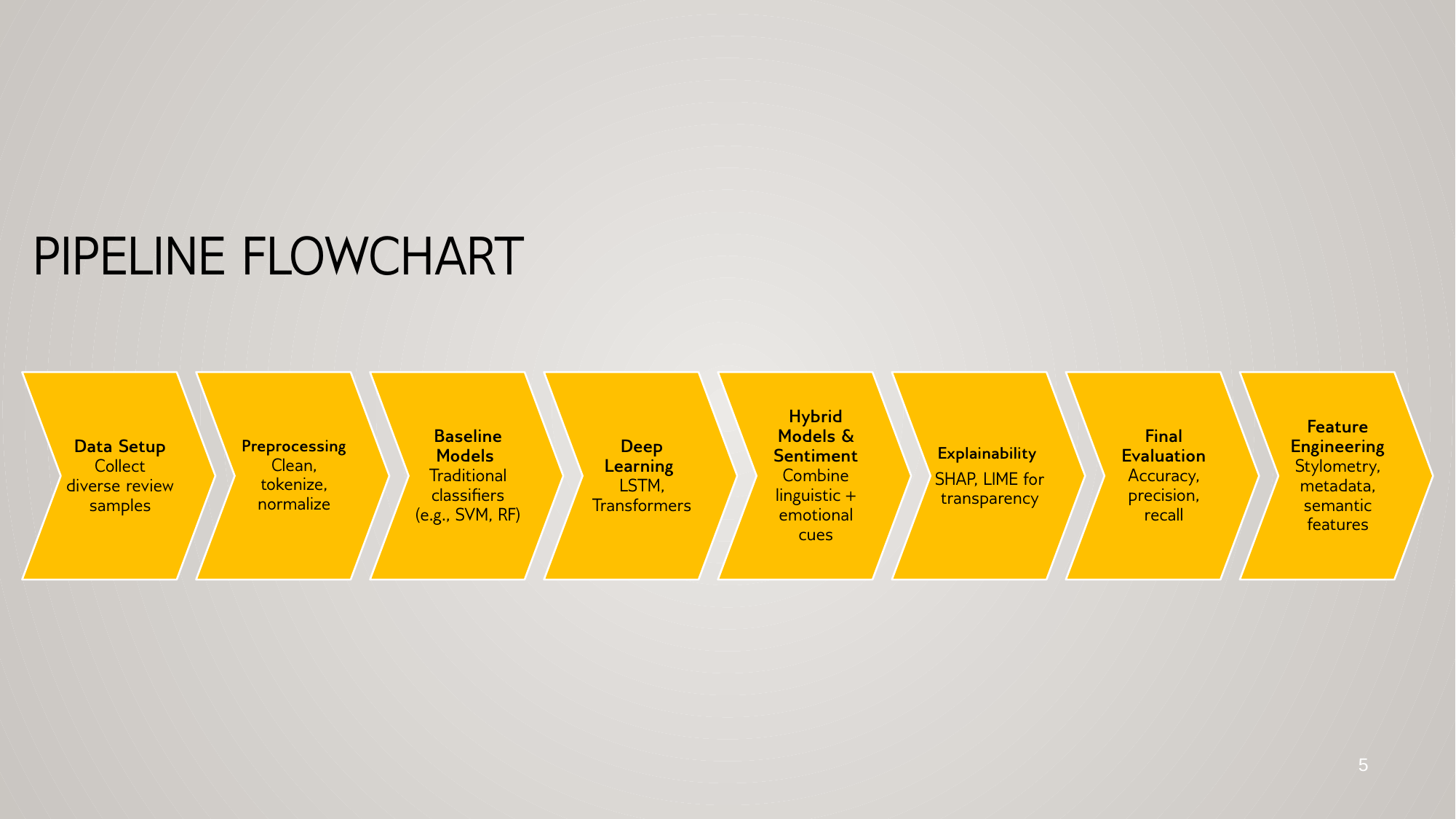

# Pipeline flowchart
Data Setup Collect diverse review samples
Preprocessing Clean, tokenize, normalize
Baseline Models  Traditional classifiers (e.g., SVM, RF)
Deep Learning  LSTM, Transformers
Hybrid Models & Sentiment Combine linguistic + emotional cues
Explainability
SHAP, LIME for transparency
Final Evaluation Accuracy, precision, recall
Feature Engineering Stylometry, metadata, semantic features
5